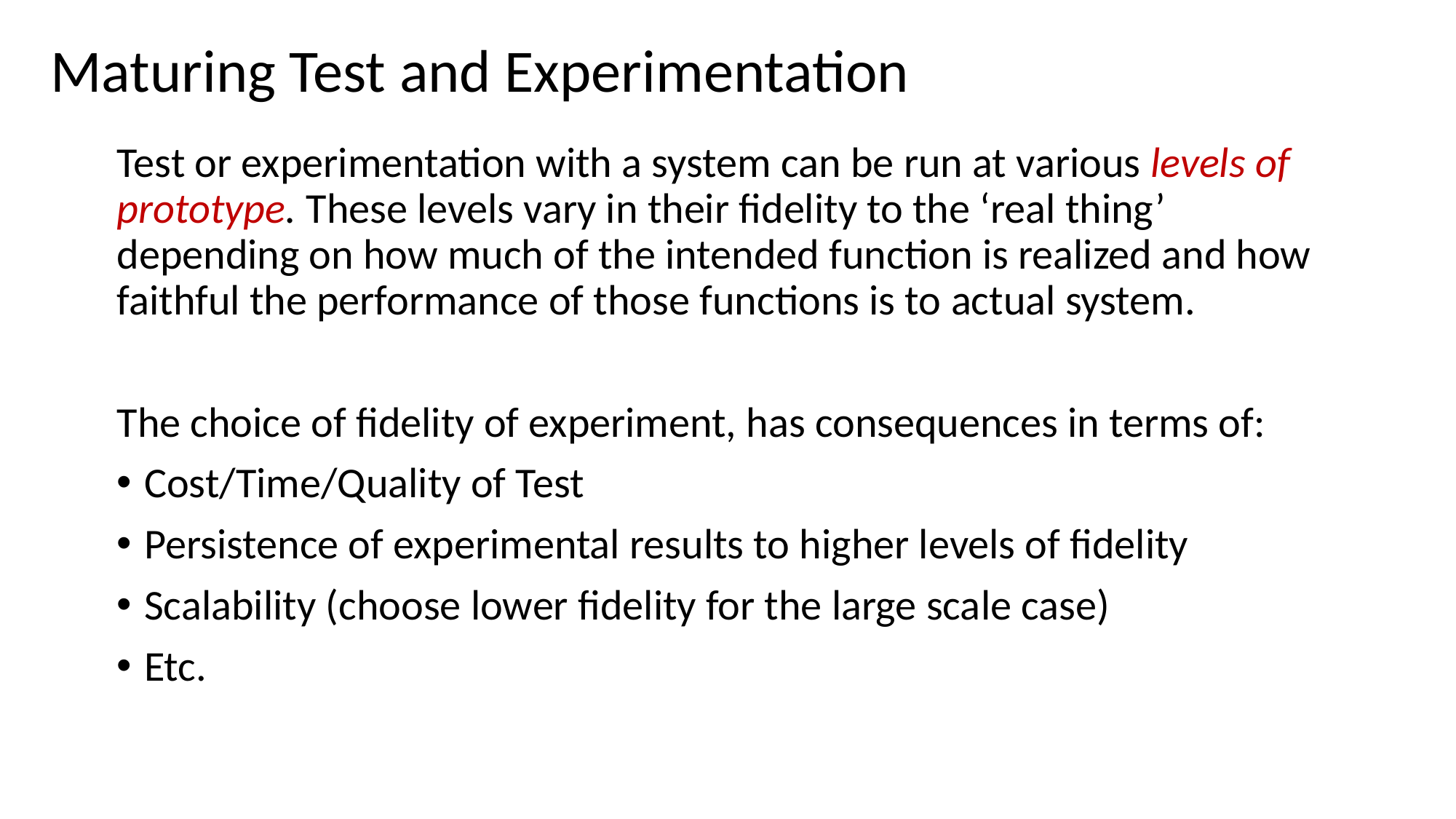

# Maturing Test and Experimentation
Test or experimentation with a system can be run at various levels of prototype. These levels vary in their fidelity to the ‘real thing’ depending on how much of the intended function is realized and how faithful the performance of those functions is to actual system.

The choice of fidelity of experiment, has consequences in terms of:
Cost/Time/Quality of Test
Persistence of experimental results to higher levels of fidelity
Scalability (choose lower fidelity for the large scale case)
Etc.